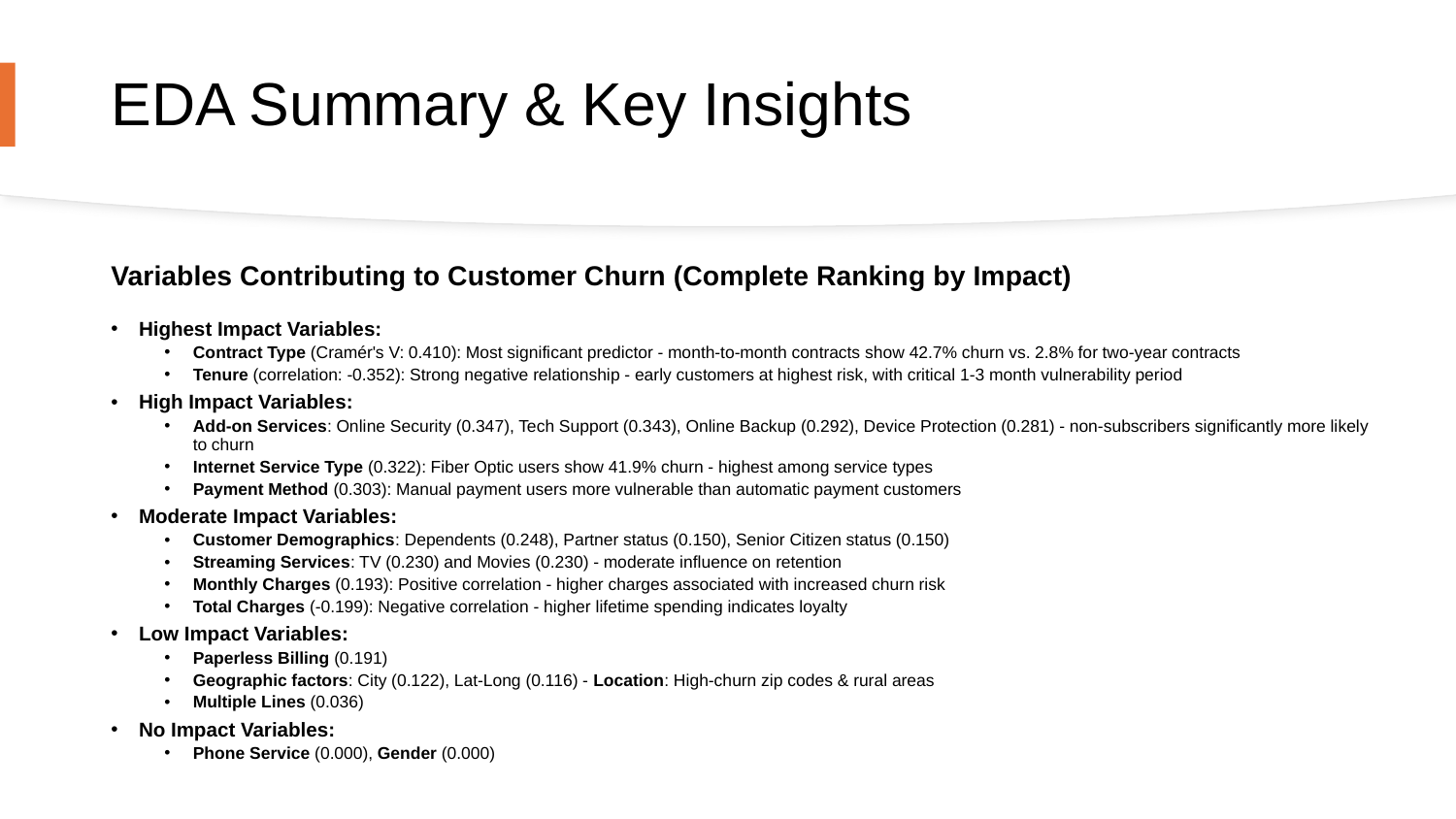

# EDA Summary & Key Insights

Variables Contributing to Customer Churn (Complete Ranking by Impact)
Highest Impact Variables:
Contract Type (Cramér's V: 0.410): Most significant predictor - month-to-month contracts show 42.7% churn vs. 2.8% for two-year contracts
Tenure (correlation: -0.352): Strong negative relationship - early customers at highest risk, with critical 1-3 month vulnerability period
High Impact Variables:
Add-on Services: Online Security (0.347), Tech Support (0.343), Online Backup (0.292), Device Protection (0.281) - non-subscribers significantly more likely to churn
Internet Service Type (0.322): Fiber Optic users show 41.9% churn - highest among service types
Payment Method (0.303): Manual payment users more vulnerable than automatic payment customers
Moderate Impact Variables:
Customer Demographics: Dependents (0.248), Partner status (0.150), Senior Citizen status (0.150)
Streaming Services: TV (0.230) and Movies (0.230) - moderate influence on retention
Monthly Charges (0.193): Positive correlation - higher charges associated with increased churn risk
Total Charges (-0.199): Negative correlation - higher lifetime spending indicates loyalty
Low Impact Variables:
Paperless Billing (0.191)
Geographic factors: City (0.122), Lat-Long (0.116) - Location: High-churn zip codes & rural areas
Multiple Lines (0.036)
No Impact Variables:
Phone Service (0.000), Gender (0.000)